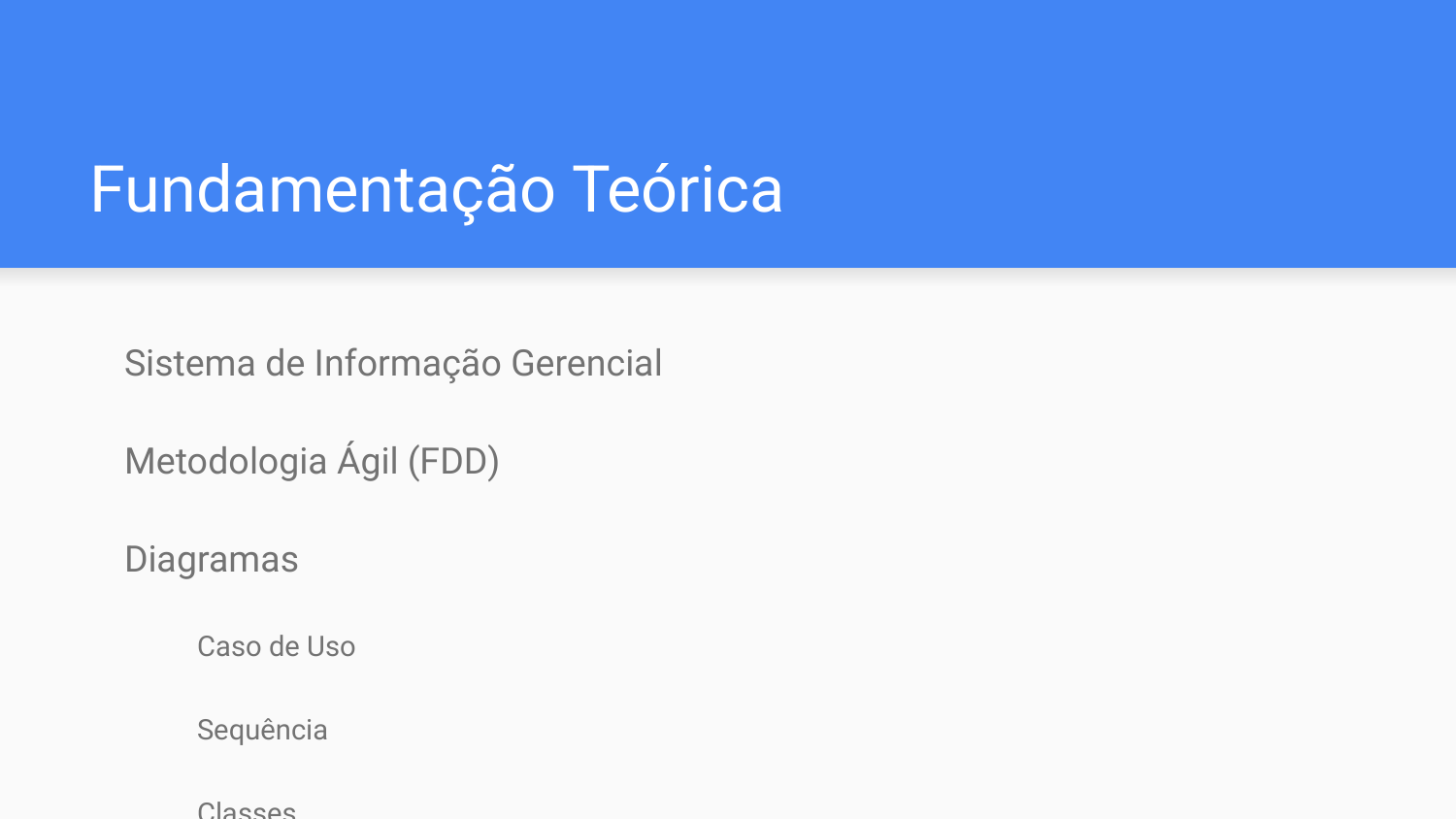

# Fundamentação Teórica
Sistema de Informação Gerencial
Metodologia Ágil (FDD)
Diagramas
Caso de Uso
Sequência
Classes